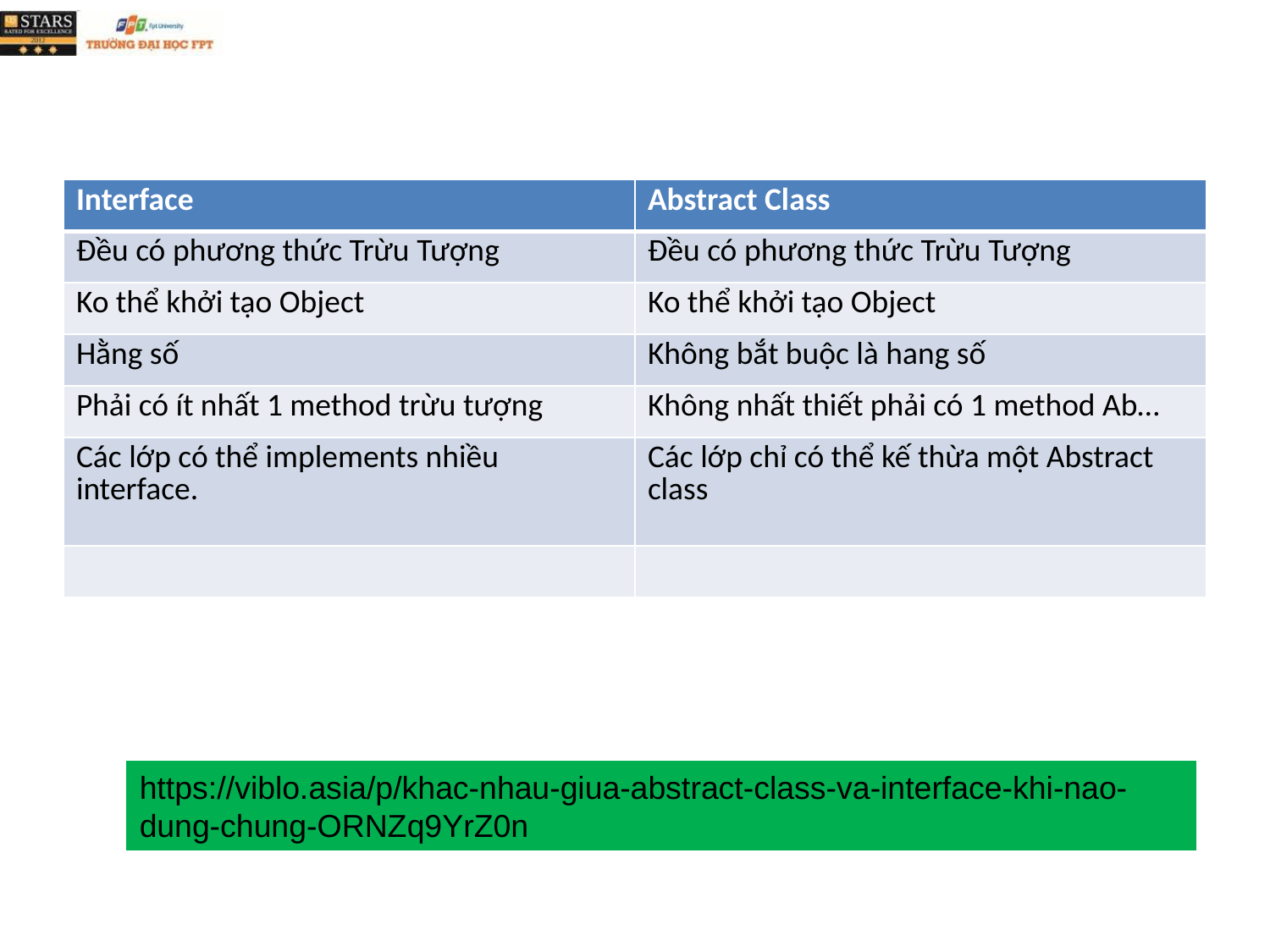

#
| Interface | Abstract Class |
| --- | --- |
| Đều có phương thức Trừu Tượng | Đều có phương thức Trừu Tượng |
| Ko thể khởi tạo Object | Ko thể khởi tạo Object |
| Hằng số | Không bắt buộc là hang số |
| Phải có ít nhất 1 method trừu tượng | Không nhất thiết phải có 1 method Ab… |
| Các lớp có thể implements nhiều interface. | Các lớp chỉ có thể kế thừa một Abstract class |
|  |  |
https://viblo.asia/p/khac-nhau-giua-abstract-class-va-interface-khi-nao-dung-chung-ORNZq9YrZ0n